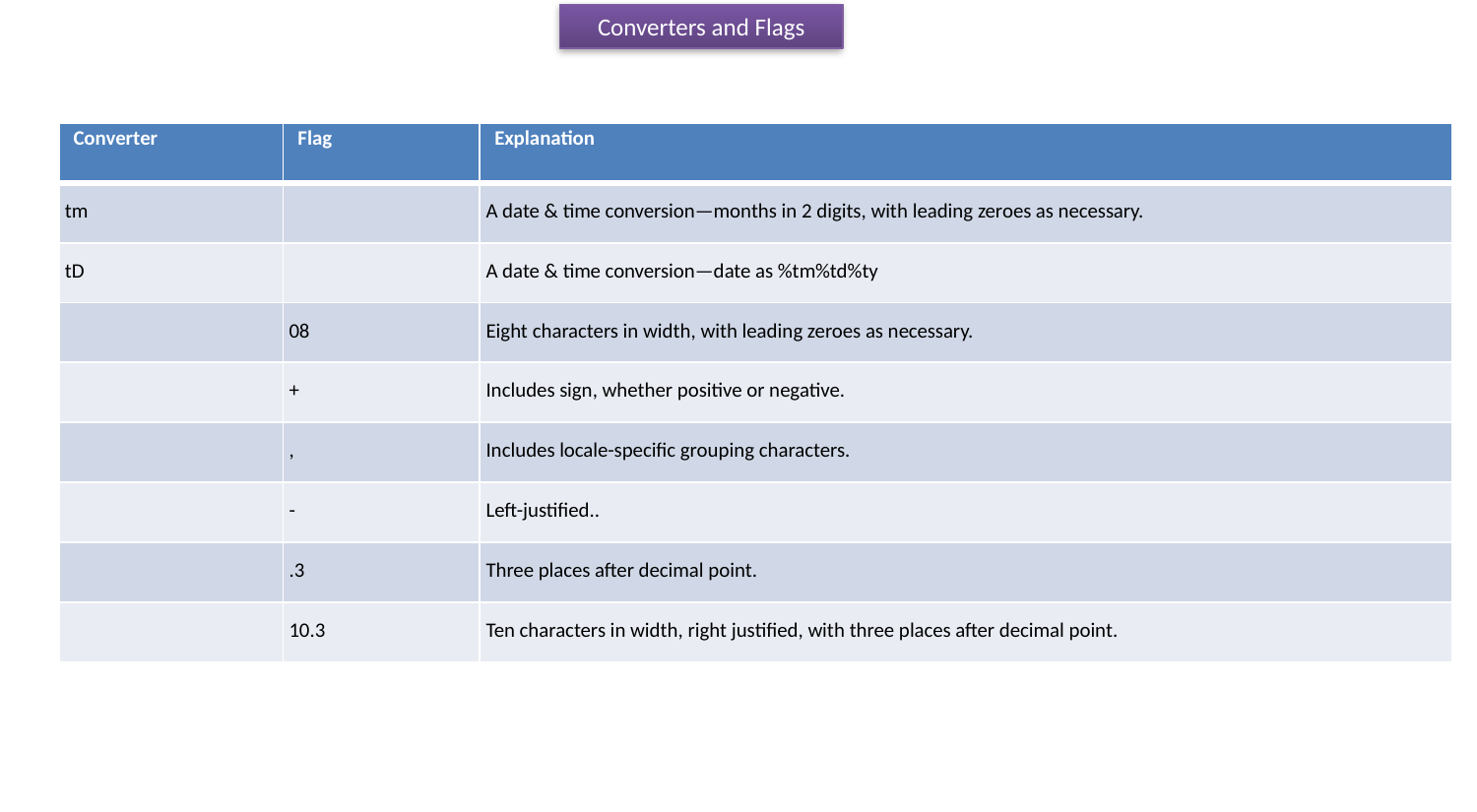

Converters and Flags
| Converter | Flag | Explanation |
| --- | --- | --- |
| tm |  | A date & time conversion—months in 2 digits, with leading zeroes as necessary. |
| tD |  | A date & time conversion—date as %tm%td%ty |
|  | 08 | Eight characters in width, with leading zeroes as necessary. |
|  | + | Includes sign, whether positive or negative. |
|  | , | Includes locale-specific grouping characters. |
|  | - | Left-justified.. |
|  | .3 | Three places after decimal point. |
|  | 10.3 | Ten characters in width, right justified, with three places after decimal point. |